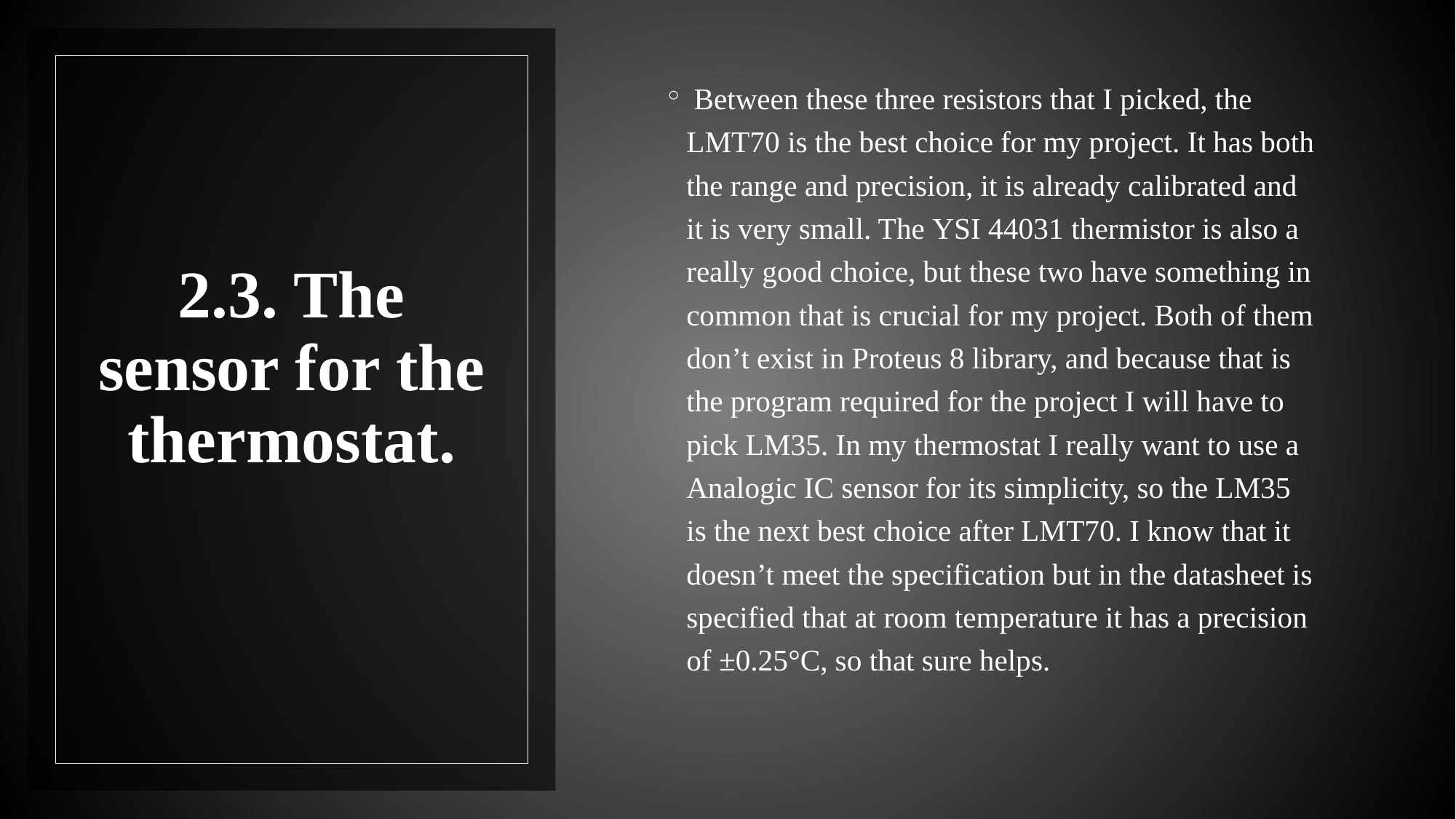

Between these three resistors that I picked, the LMT70 is the best choice for my project. It has both the range and precision, it is already calibrated and it is very small. The YSI 44031 thermistor is also a really good choice, but these two have something in common that is crucial for my project. Both of them don’t exist in Proteus 8 library, and because that is the program required for the project I will have to pick LM35. In my thermostat I really want to use a Analogic IC sensor for its simplicity, so the LM35 is the next best choice after LMT70. I know that it doesn’t meet the specification but in the datasheet is specified that at room temperature it has a precision of ±0.25°C, so that sure helps.

# 2.3. The sensor for the thermostat.